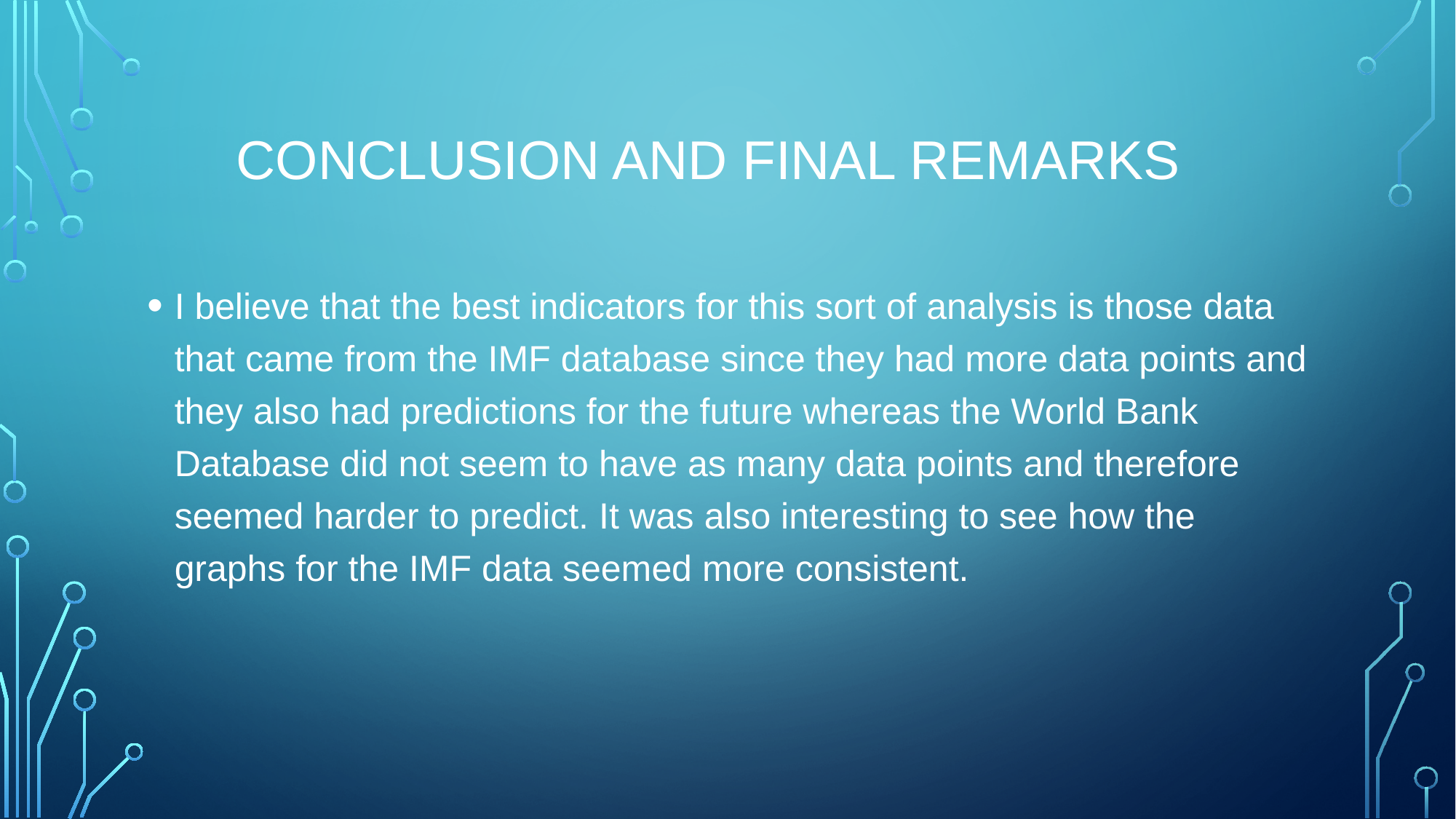

# Conclusion and final remarks
I believe that the best indicators for this sort of analysis is those data that came from the IMF database since they had more data points and they also had predictions for the future whereas the World Bank Database did not seem to have as many data points and therefore seemed harder to predict. It was also interesting to see how the graphs for the IMF data seemed more consistent.